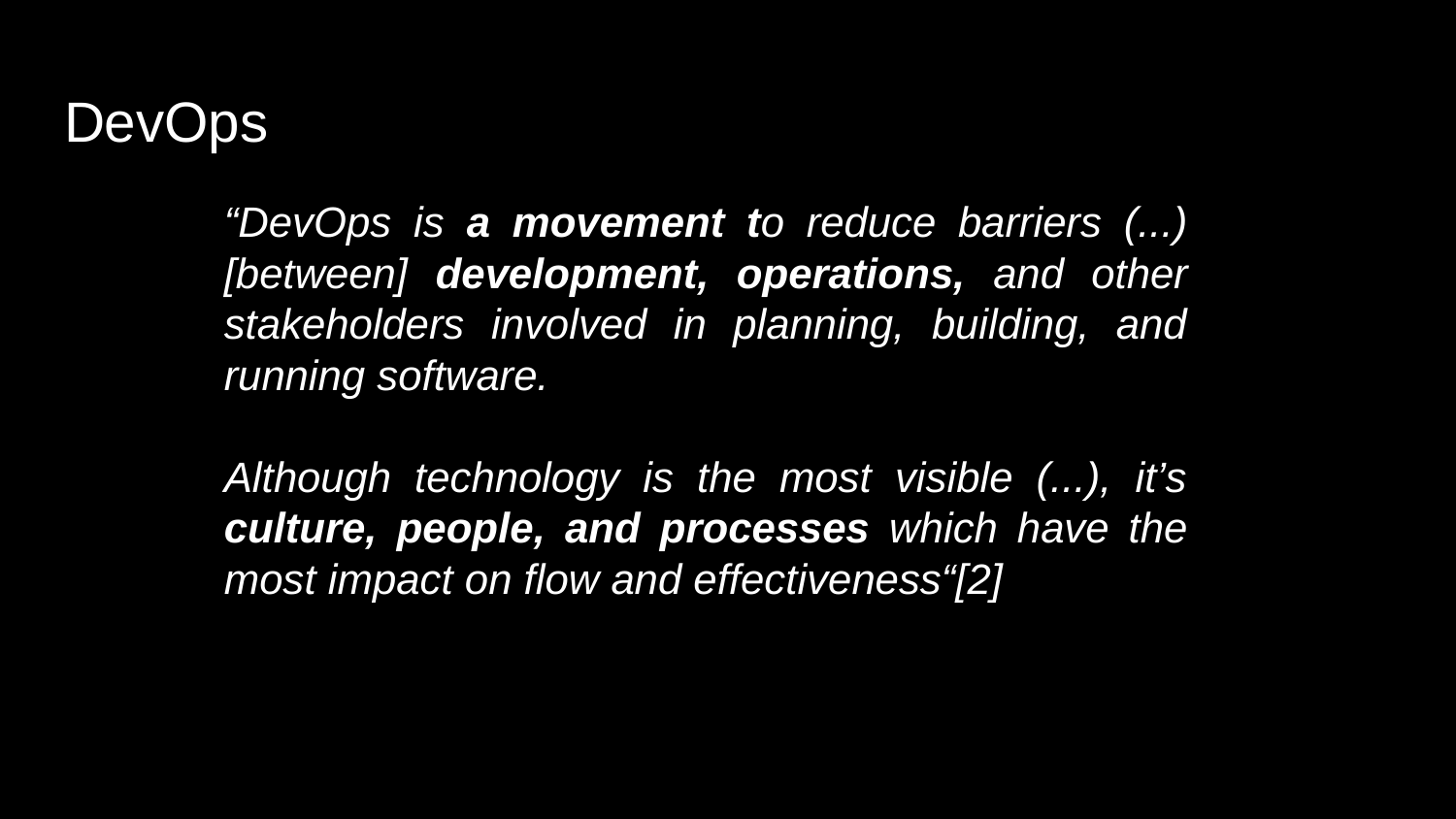

# DevOps
“DevOps is a movement to reduce barriers (...) [between] development, operations, and other stakeholders involved in planning, building, and running software.

Although technology is the most visible (...), it’s culture, people, and processes which have the most impact on flow and effectiveness“[2]